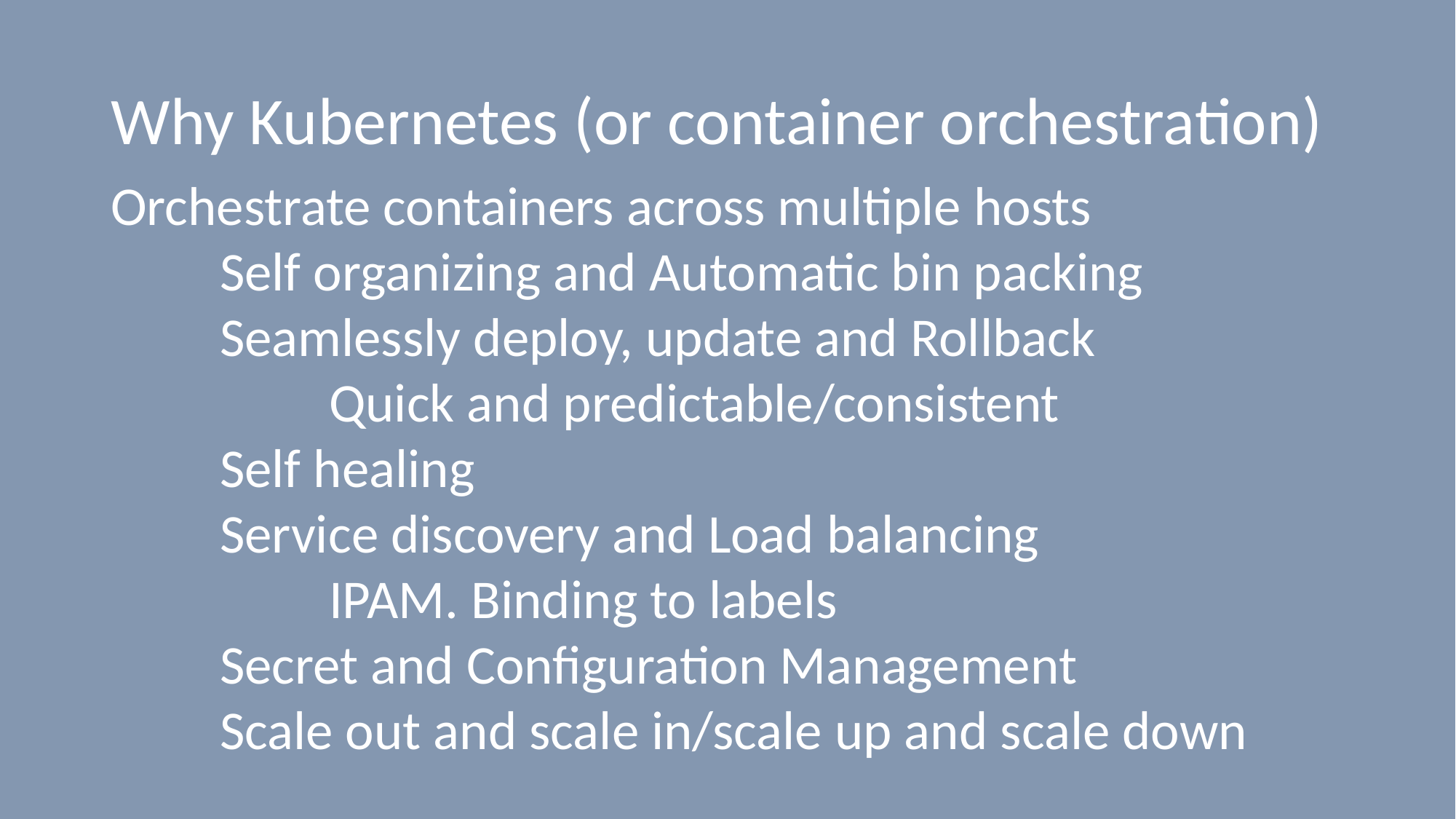

# Why Kubernetes (or container orchestration)
Orchestrate containers across multiple hosts
	Self organizing and Automatic bin packing
	Seamlessly deploy, update and Rollback
		Quick and predictable/consistent
	Self healing
	Service discovery and Load balancing
		IPAM. Binding to labels
	Secret and Configuration Management
	Scale out and scale in/scale up and scale down